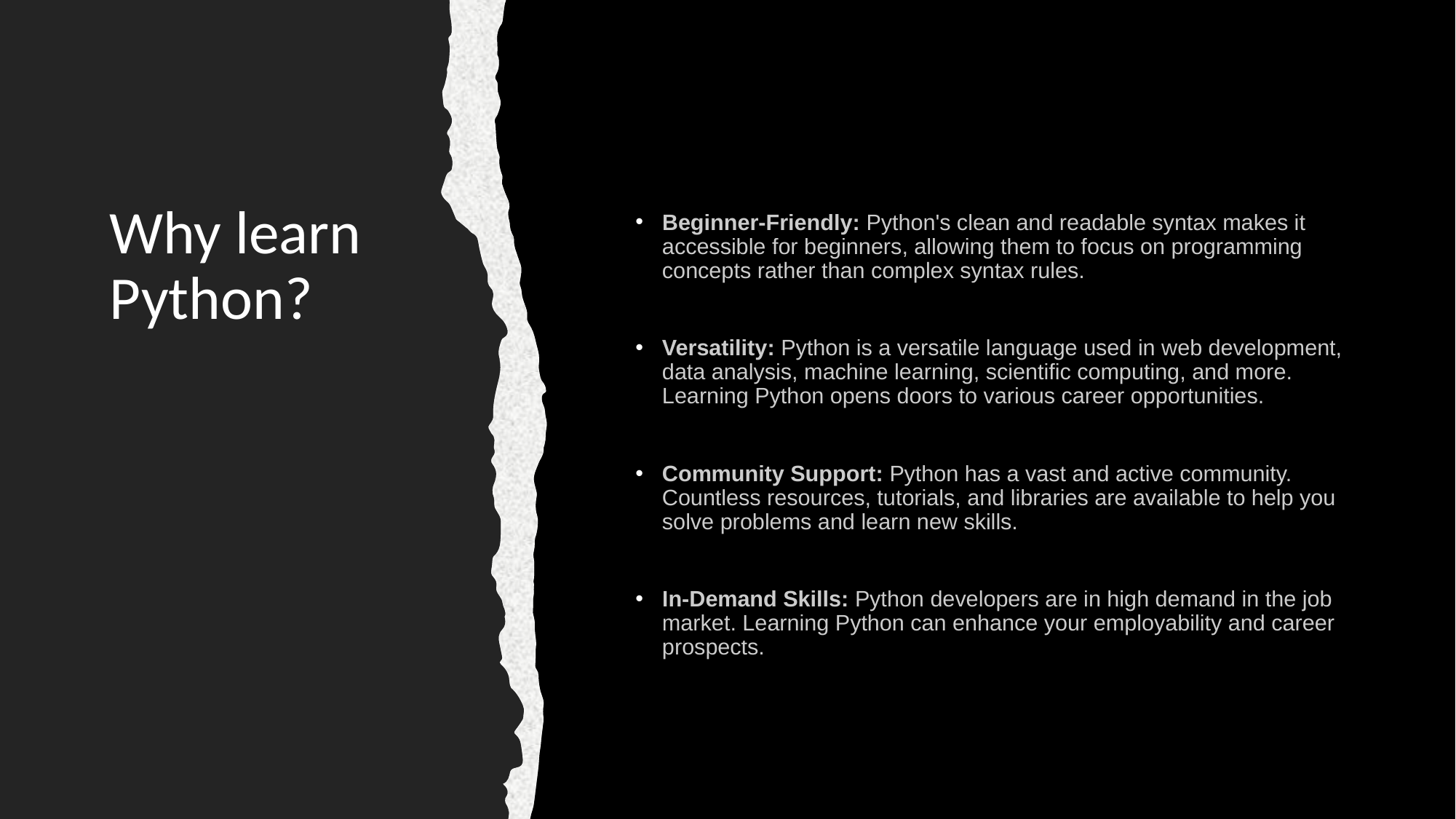

# Why learn Python?
Beginner-Friendly: Python's clean and readable syntax makes it accessible for beginners, allowing them to focus on programming concepts rather than complex syntax rules.

Versatility: Python is a versatile language used in web development, data analysis, machine learning, scientific computing, and more. Learning Python opens doors to various career opportunities.

Community Support: Python has a vast and active community. Countless resources, tutorials, and libraries are available to help you solve problems and learn new skills.

In-Demand Skills: Python developers are in high demand in the job market. Learning Python can enhance your employability and career prospects.